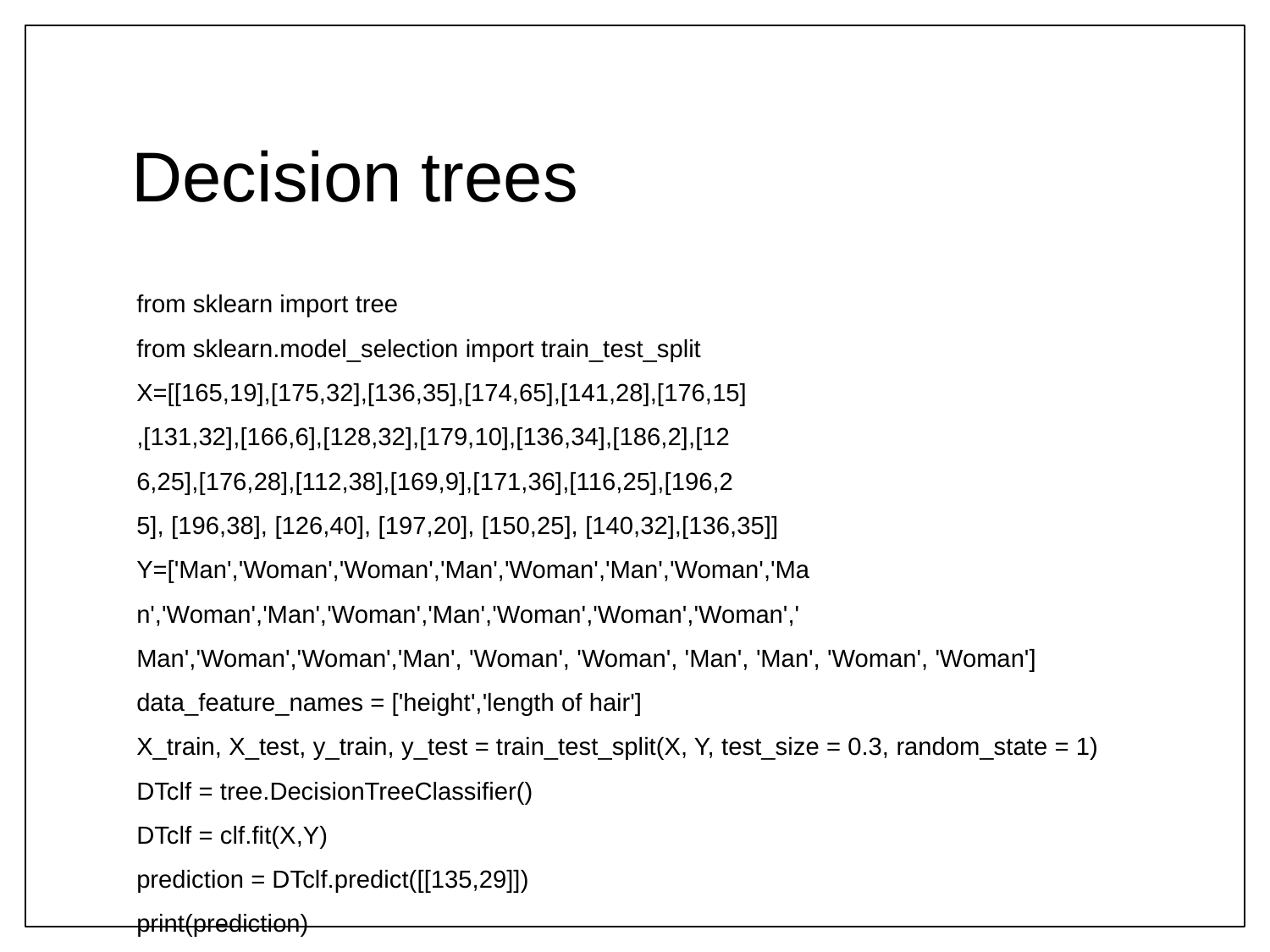

# Decision trees
from sklearn import tree
from sklearn.model_selection import train_test_split
X=[[165,19],[175,32],[136,35],[174,65],[141,28],[176,15]
,[131,32],[166,6],[128,32],[179,10],[136,34],[186,2],[12
6,25],[176,28],[112,38],[169,9],[171,36],[116,25],[196,2
5], [196,38], [126,40], [197,20], [150,25], [140,32],[136,35]]
Y=['Man','Woman','Woman','Man','Woman','Man','Woman','Ma
n','Woman','Man','Woman','Man','Woman','Woman','Woman','
Man','Woman','Woman','Man', 'Woman', 'Woman', 'Man', 'Man', 'Woman', 'Woman']
data_feature_names = ['height','length of hair']
X_train, X_test, y_train, y_test = train_test_split(X, Y, test_size = 0.3, random_state = 1)
DTclf = tree.DecisionTreeClassifier()
DTclf = clf.fit(X,Y)
prediction = DTclf.predict([[135,29]])
print(prediction)